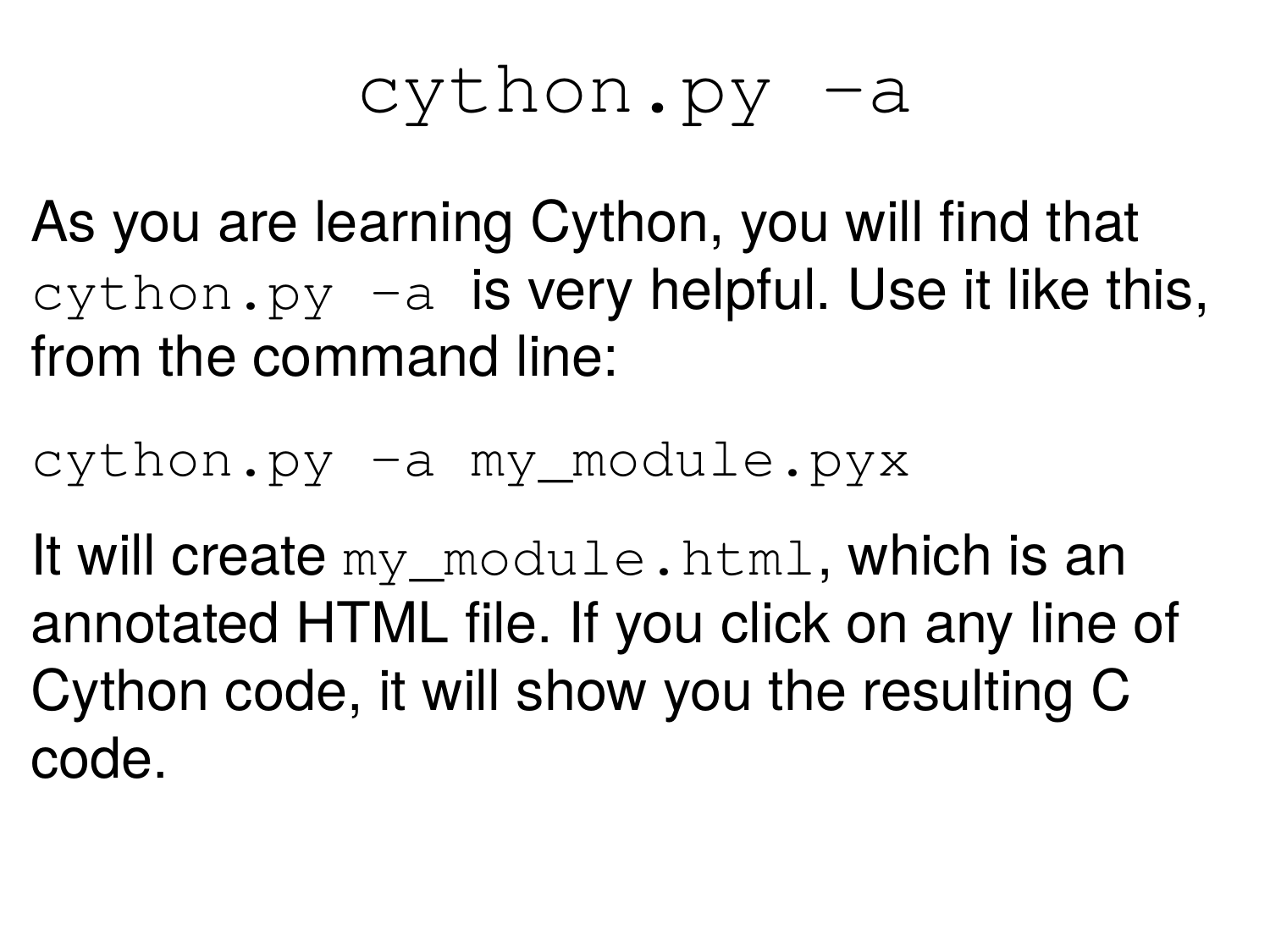

# cython.py -a
As you are learning Cython, you will find that cython.py -a is very helpful. Use it like this, from the command line:
cython.py -a my_module.pyx
It will create my_module.html, which is an annotated HTML file. If you click on any line of Cython code, it will show you the resulting C code.